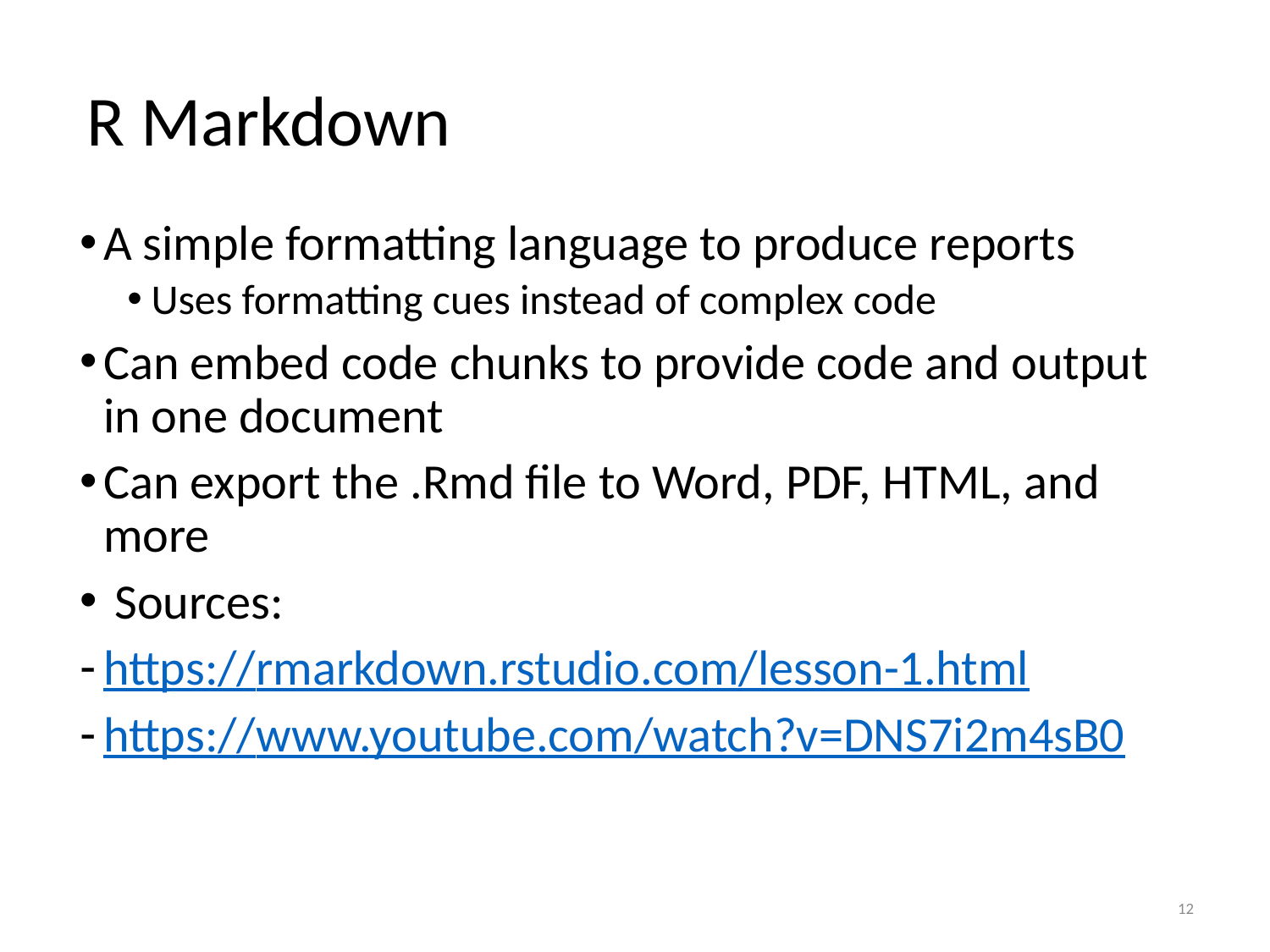

# R Markdown
A simple formatting language to produce reports
Uses formatting cues instead of complex code
Can embed code chunks to provide code and output in one document
Can export the .Rmd file to Word, PDF, HTML, and more
 Sources:
https://rmarkdown.rstudio.com/lesson-1.html
https://www.youtube.com/watch?v=DNS7i2m4sB0

12